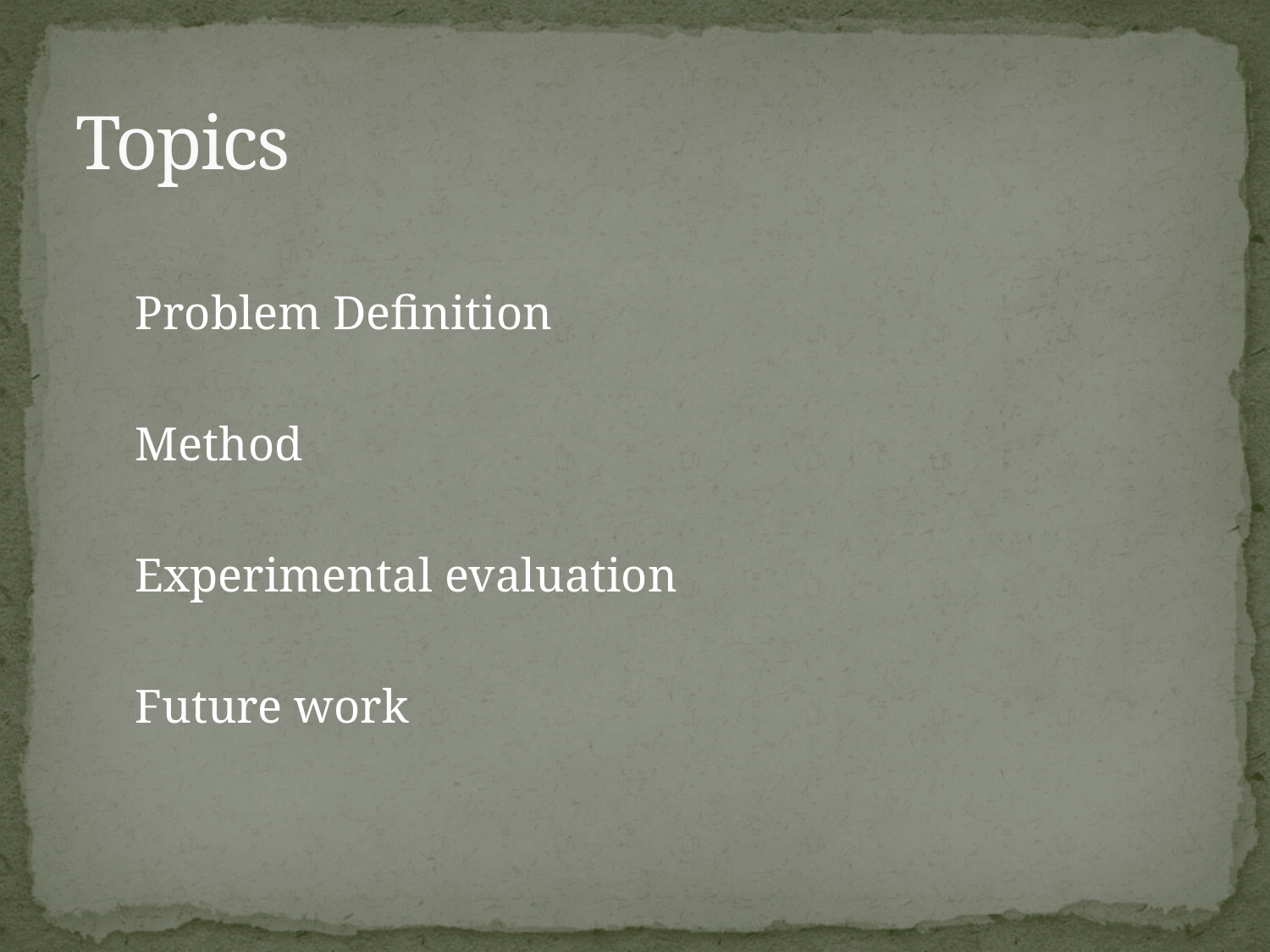

# Topics

     Problem Definition

     Method

     Experimental evaluation

     Future work